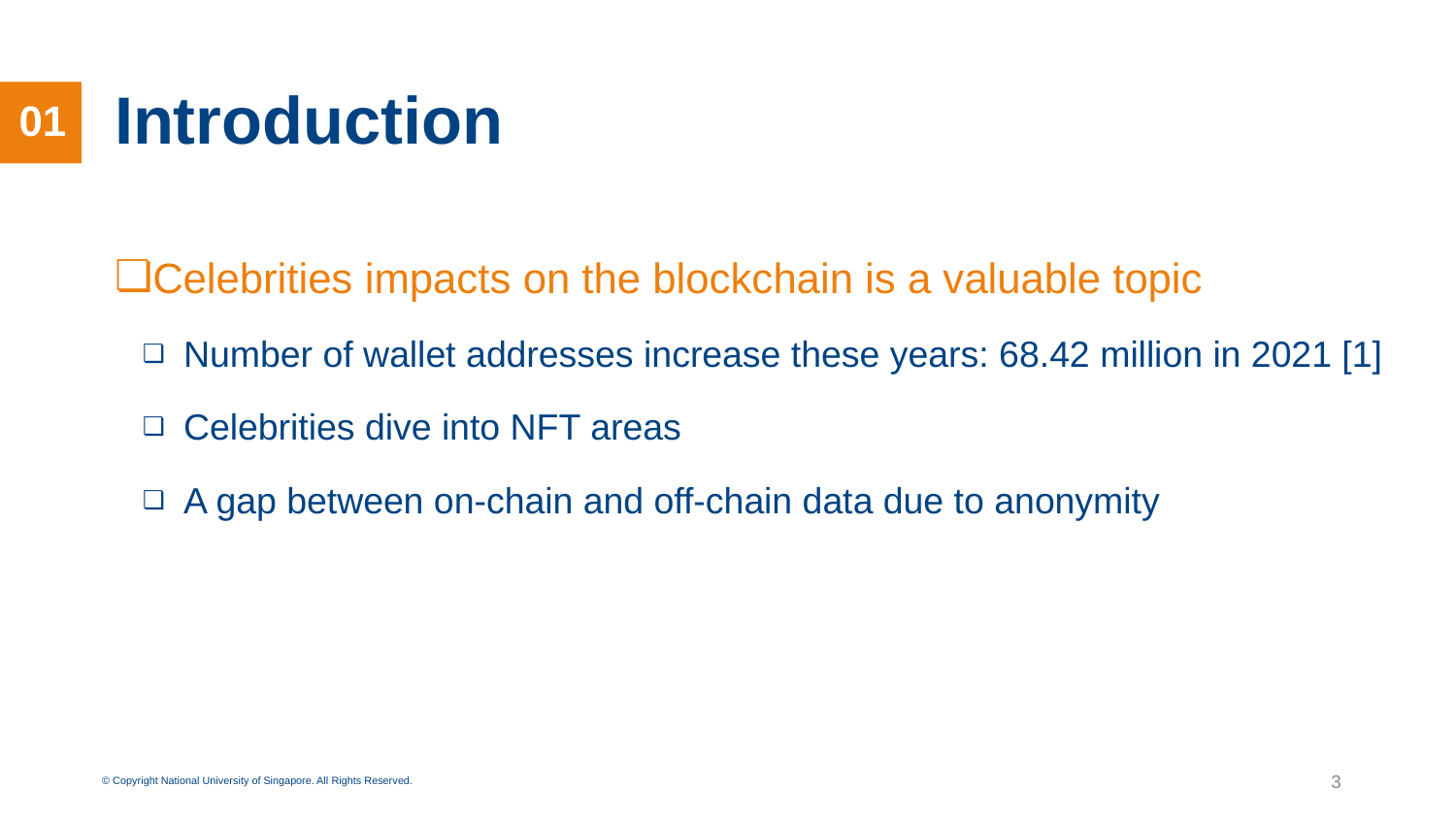

# Introduction
01
Celebrities impacts on the blockchain is a valuable topic
Number of wallet addresses increase these years: 68.42 million in 2021 [1]
Celebrities dive into NFT areas
A gap between on-chain and off-chain data due to anonymity

3